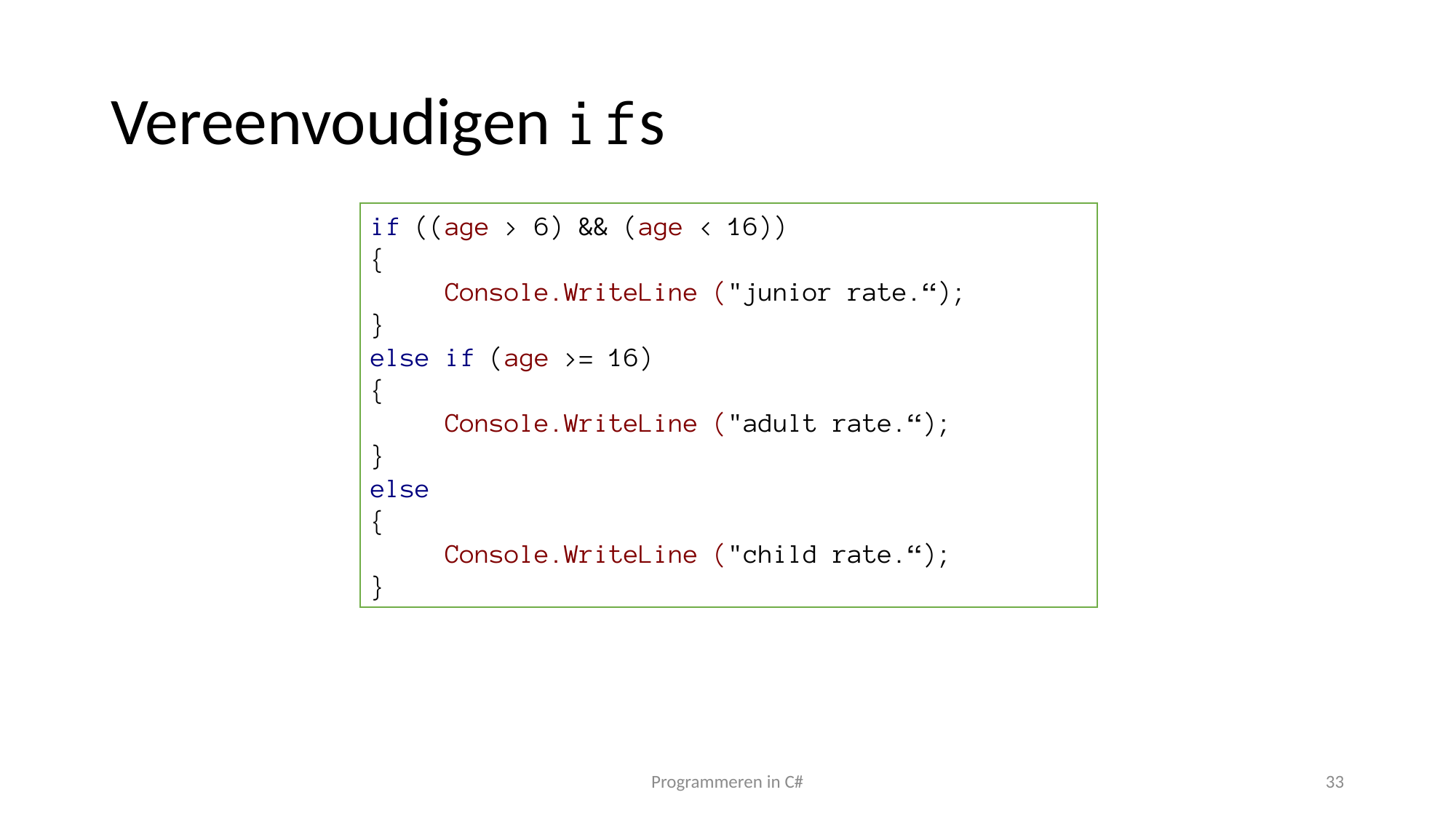

# Vereenvoudigen ifs
if ((age > 6) && (age < 16))
{
     Console.WriteLine ("junior rate.“);
}
else if (age >= 16)
{
     Console.WriteLine ("adult rate.“);
}
else
{
     Console.WriteLine ("child rate.“);
}
Programmeren in C#
33